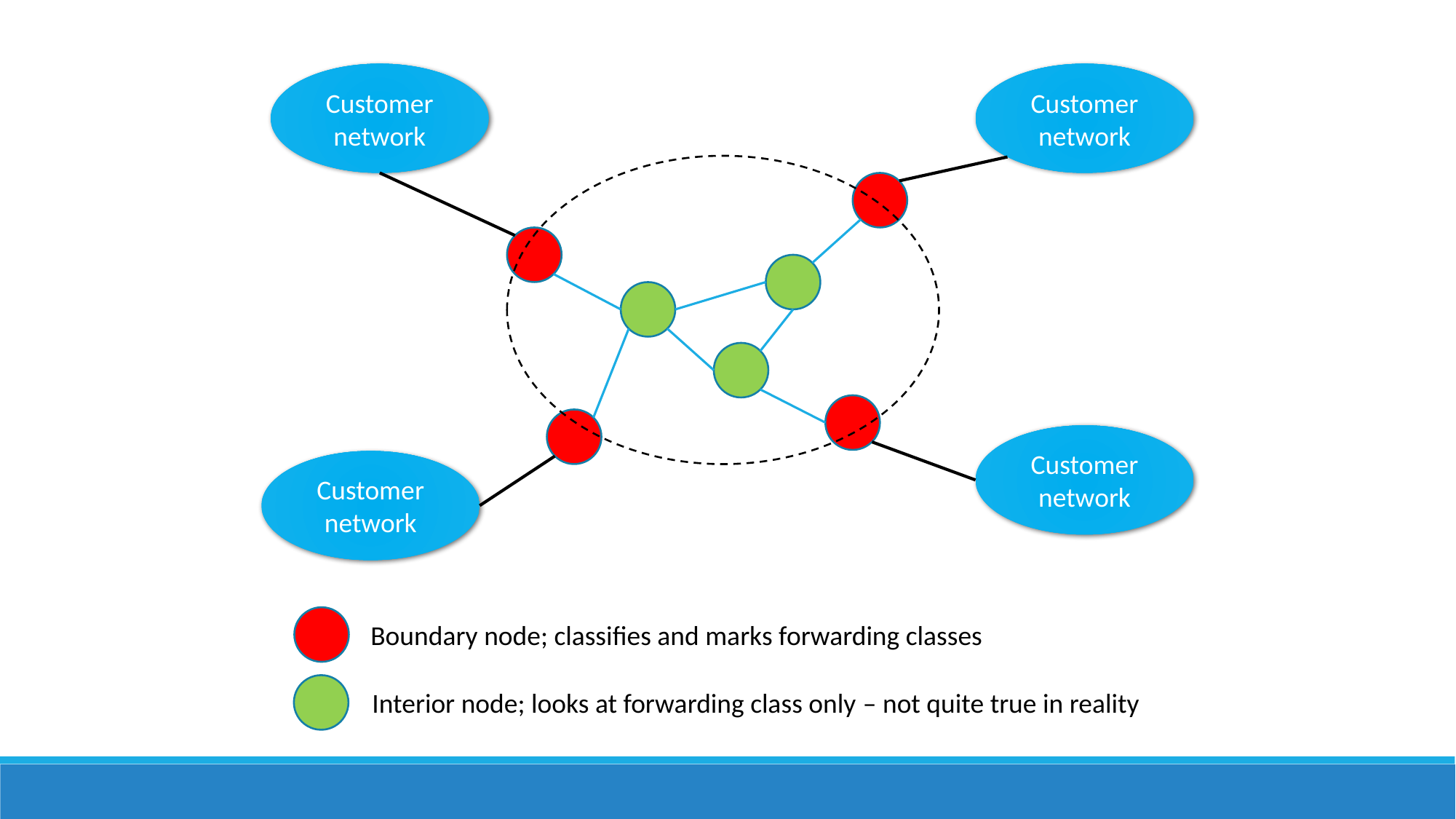

Customer network
Customer network

Customer network
Customer network

Boundary node; classifies and marks forwarding classes

Interior node; looks at forwarding class only – not quite true in reality